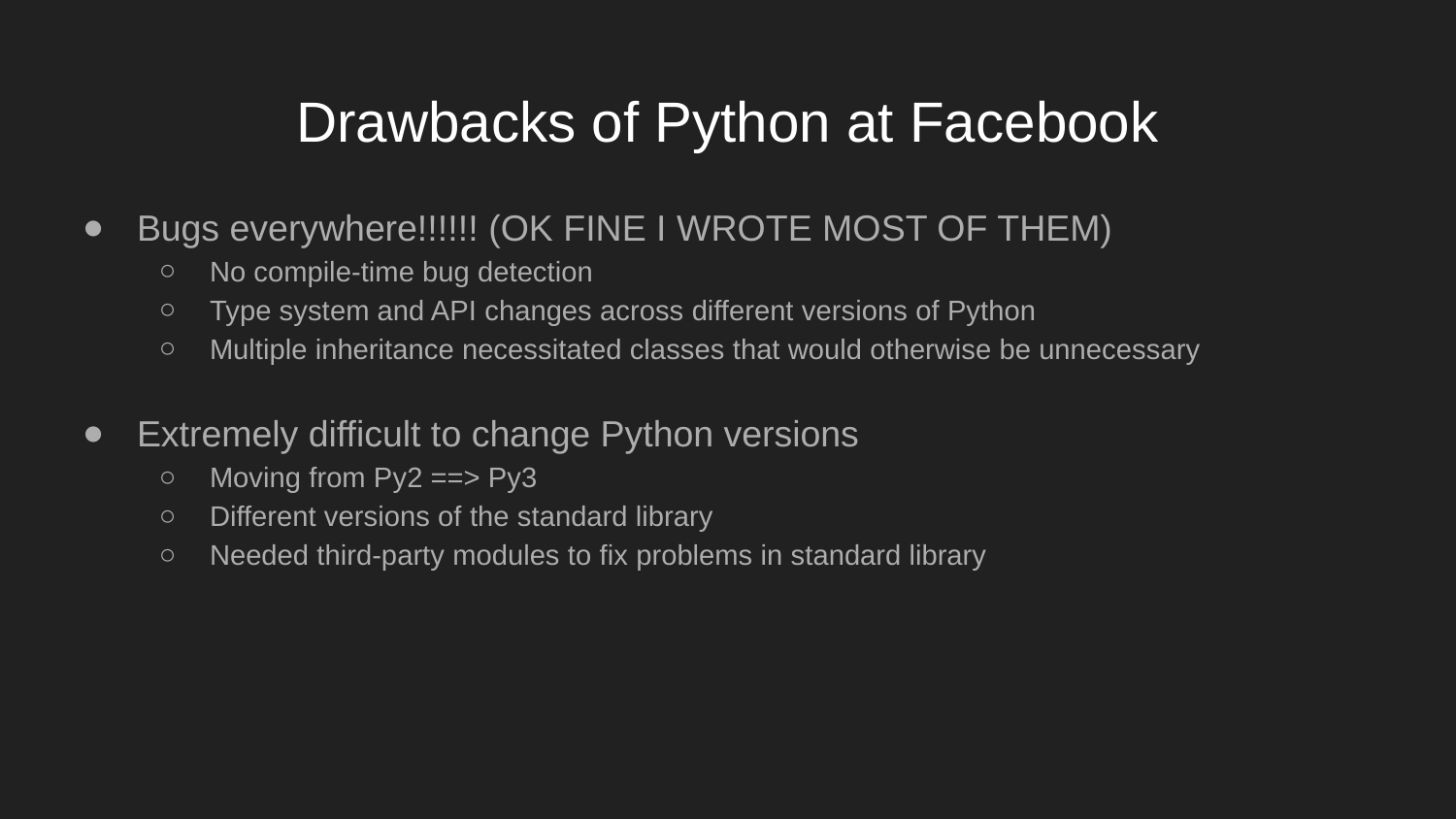

# Drawbacks of Python at Facebook
Bugs everywhere!!!!!! (OK FINE I WROTE MOST OF THEM)
No compile-time bug detection
Type system and API changes across different versions of Python
Multiple inheritance necessitated classes that would otherwise be unnecessary
Extremely difficult to change Python versions
Moving from Py2 ==> Py3
Different versions of the standard library
Needed third-party modules to fix problems in standard library